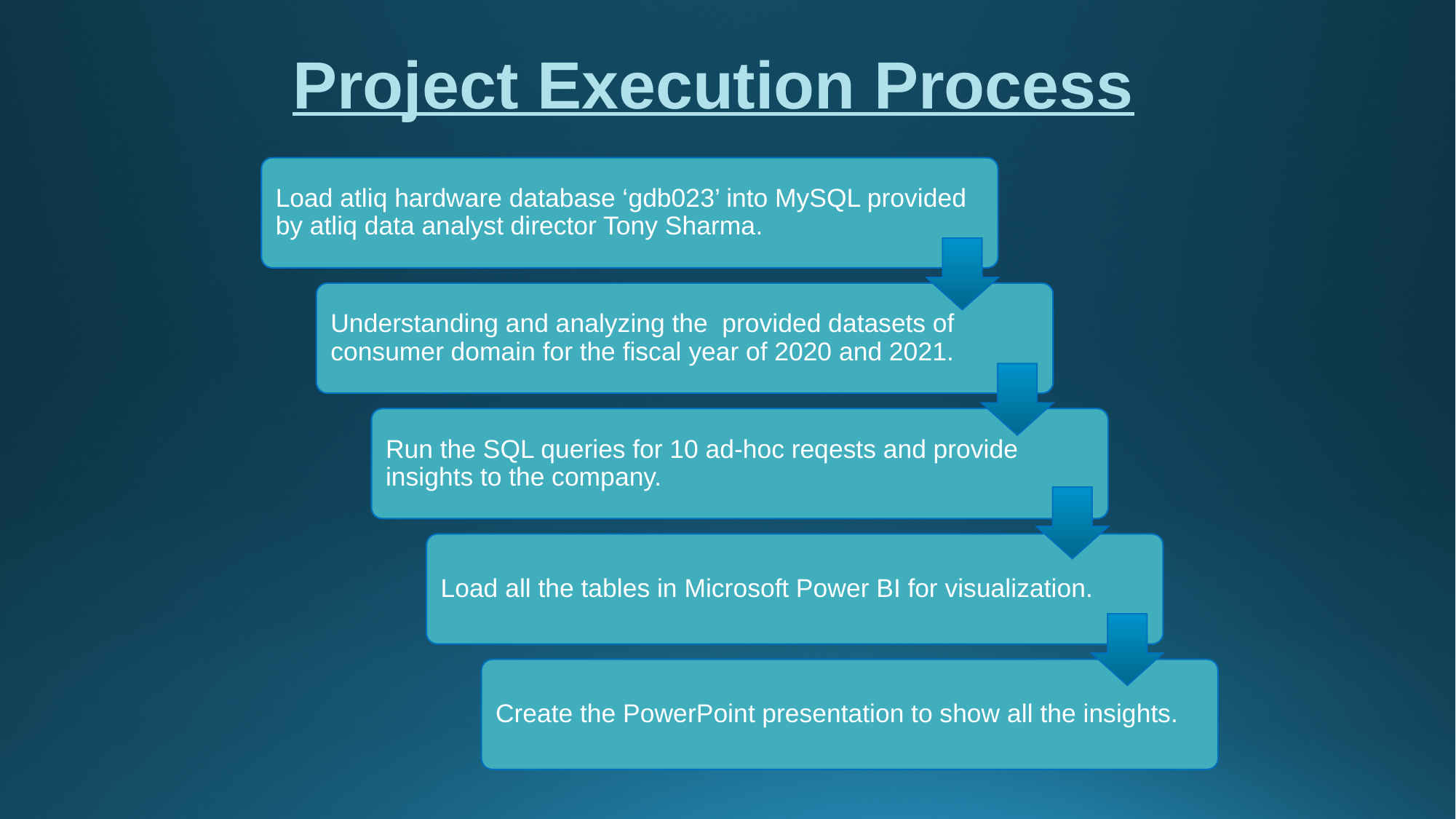

# Project Execution Process
Load atliq hardware database ‘gdb023’ into MySQL provided by atliq data analyst director Tony Sharma.
Understanding and analyzing the  provided datasets of consumer domain for the fiscal year of 2020 and 2021.
Run the SQL queries for 10 ad-hoc reqests and provide insights to the company.
Load all the tables in Microsoft Power BI for visualization.
Create the PowerPoint presentation to show all the insights.